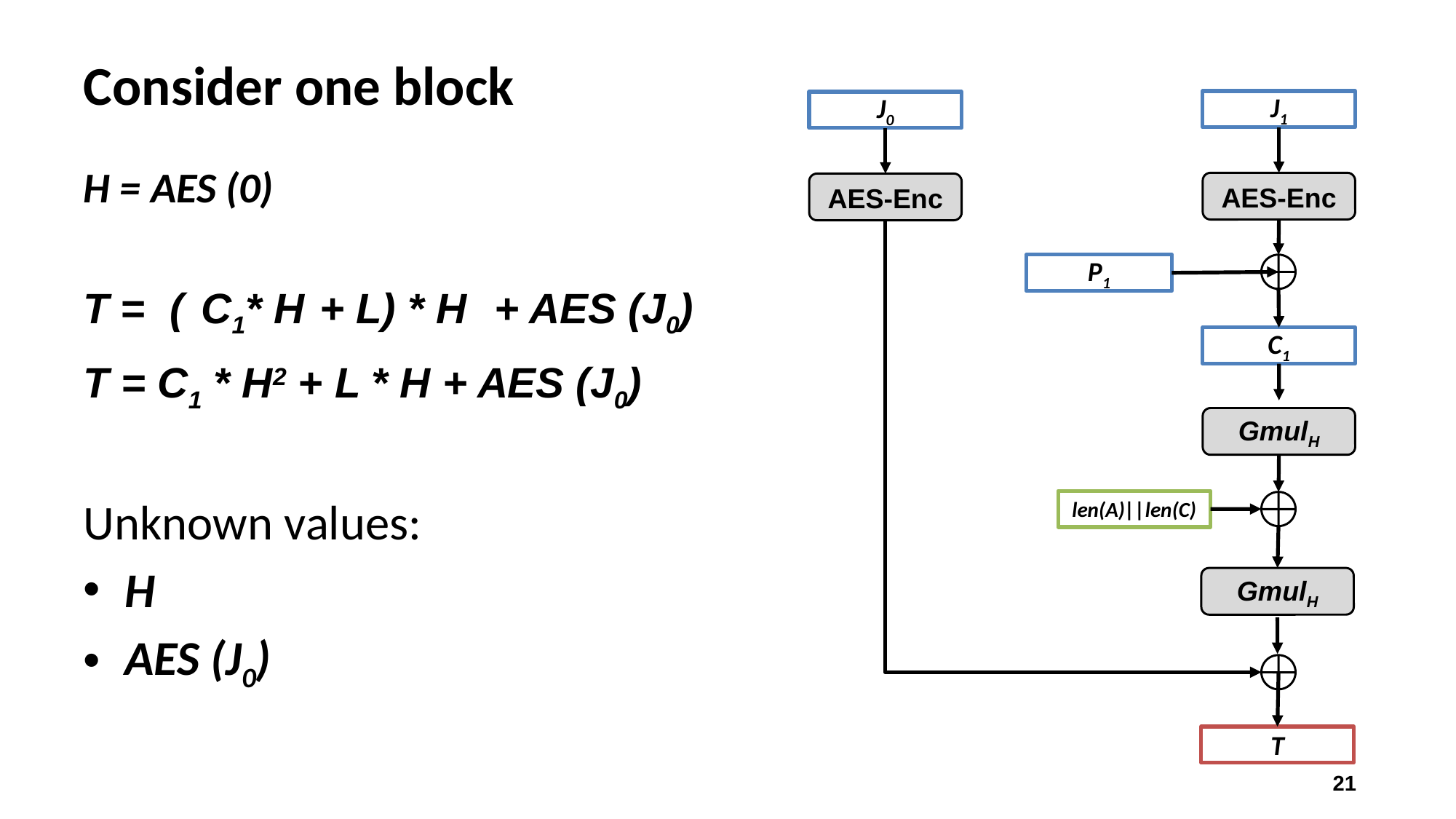

# Consider one block
J1
J0
H = AES (0)

T = C1 * H2 + L * H + AES (J0)

Unknown values:
H
AES (J0)
AES-Enc
AES-Enc
P1

T =
    + AES (J0)
(
+ L) * H
C1* H
C1
GmulH
len(A)||len(C)

GmulH

T
21